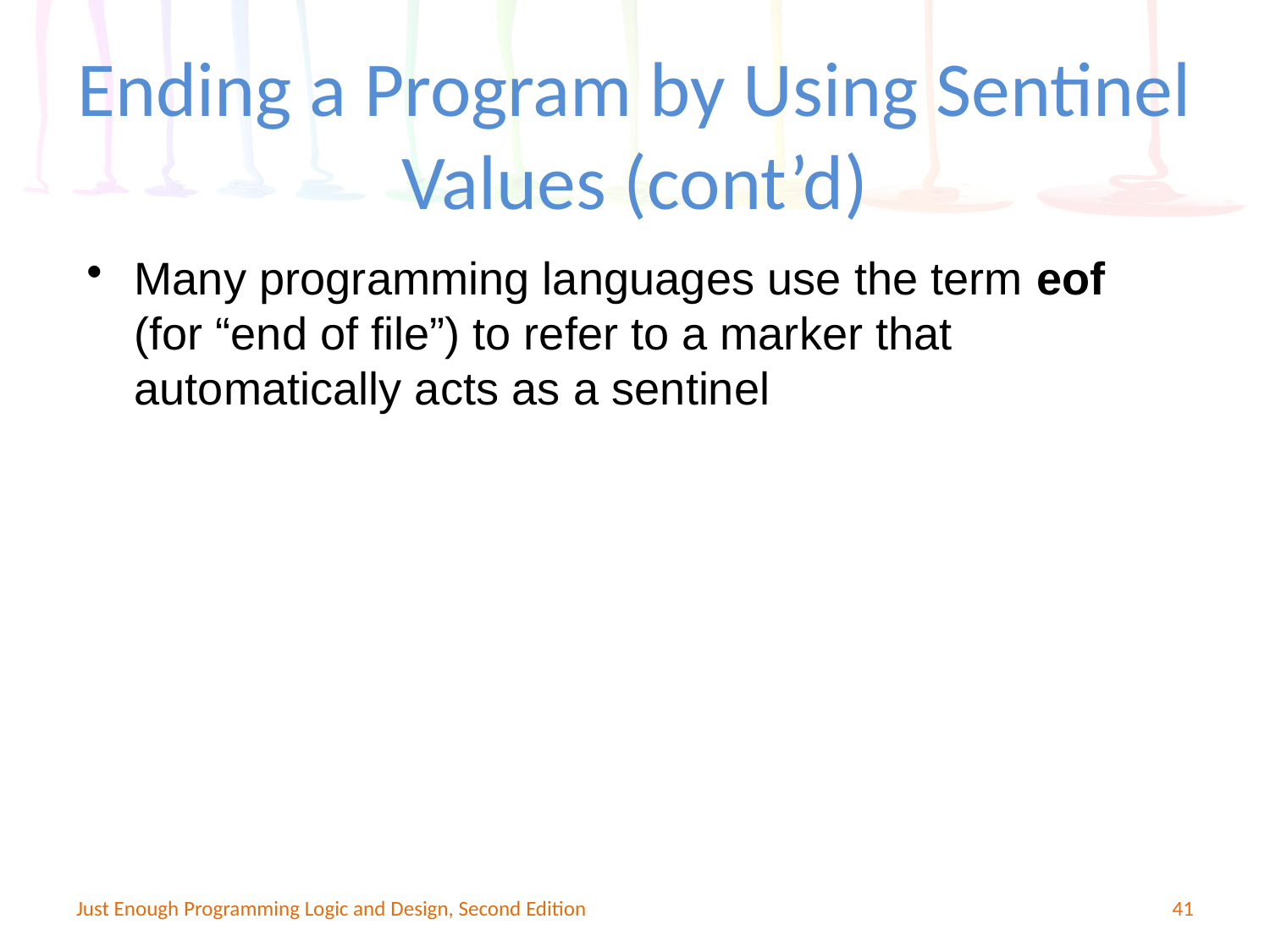

Ending a Program by Using Sentinel Values (cont’d)
Many programming languages use the term eof (for “end of file”) to refer to a marker that automatically acts as a sentinel

Just Enough Programming Logic and Design, Second Edition
41